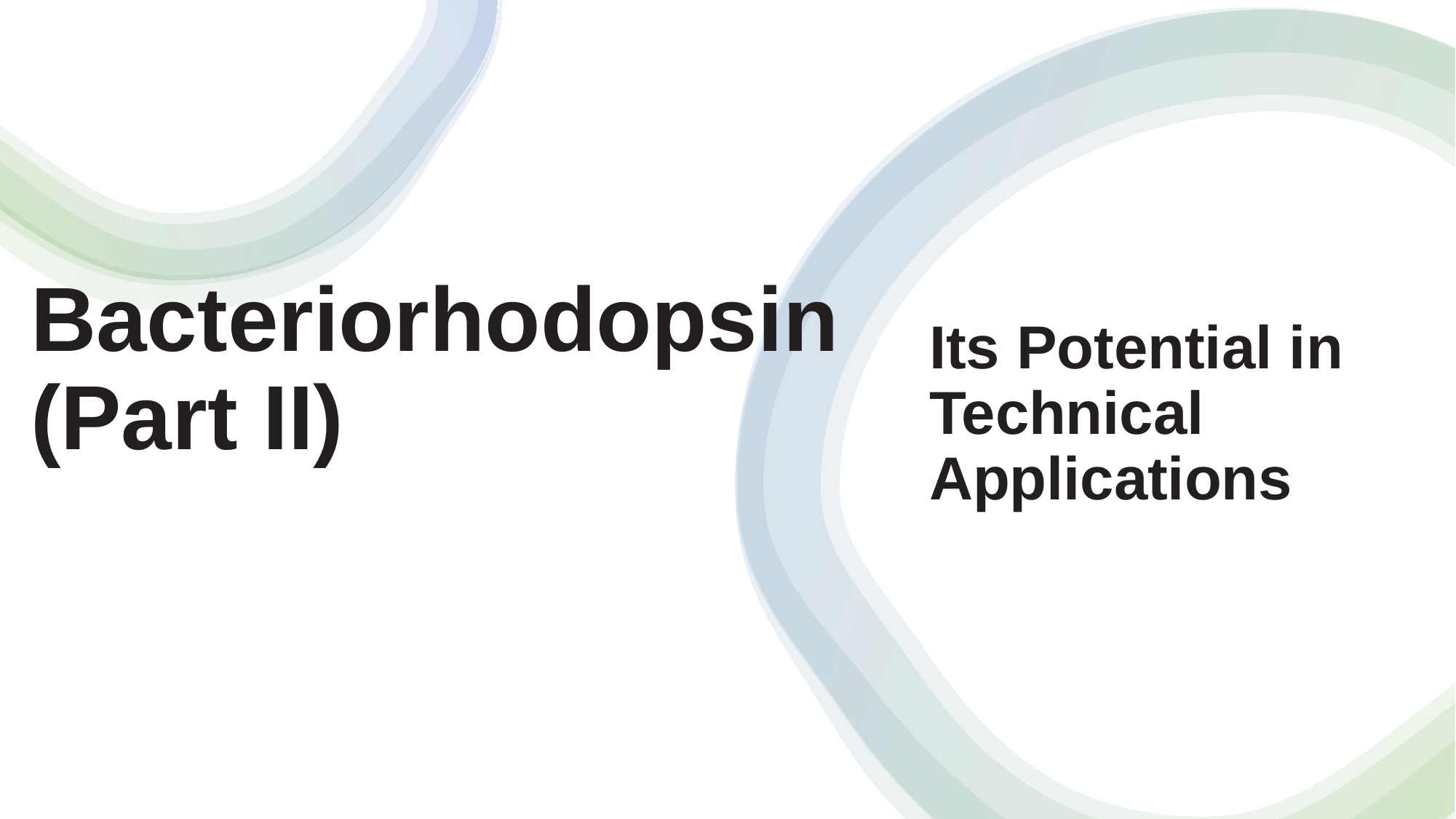

# Bacteriorhodopsin (Part II)
Its Potential in Technical Applications